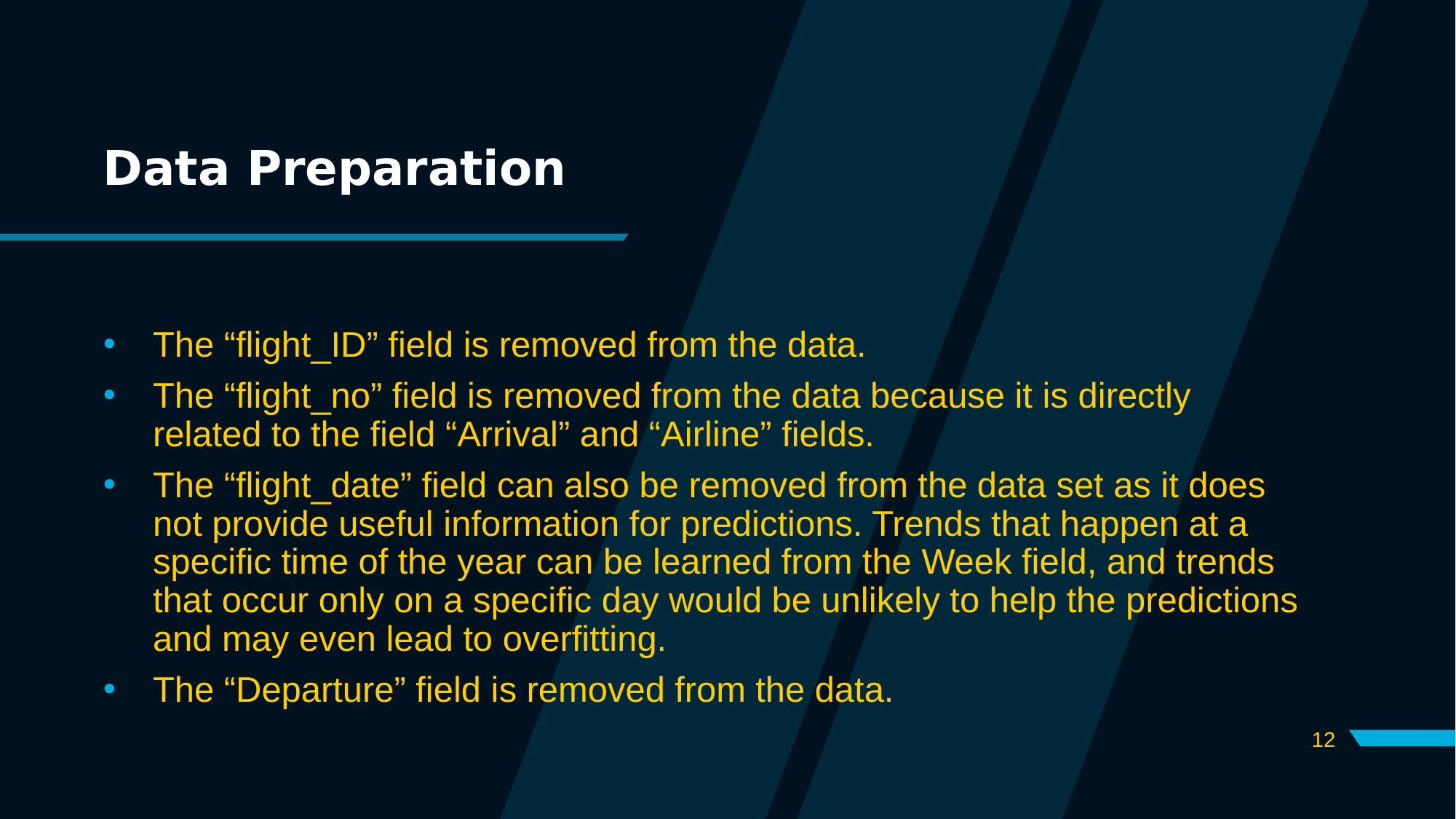

# Data Preparation

The “flight_ID” field is removed from the data.
The “flight_no” field is removed from the data because it is directly related to the field “Arrival” and “Airline” fields.
The “flight_date” field can also be removed from the data set as it does not provide useful information for predictions. Trends that happen at a specific time of the year can be learned from the Week field, and trends that occur only on a specific day would be unlikely to help the predictions and may even lead to overfitting.
The “Departure” field is removed from the data.
12